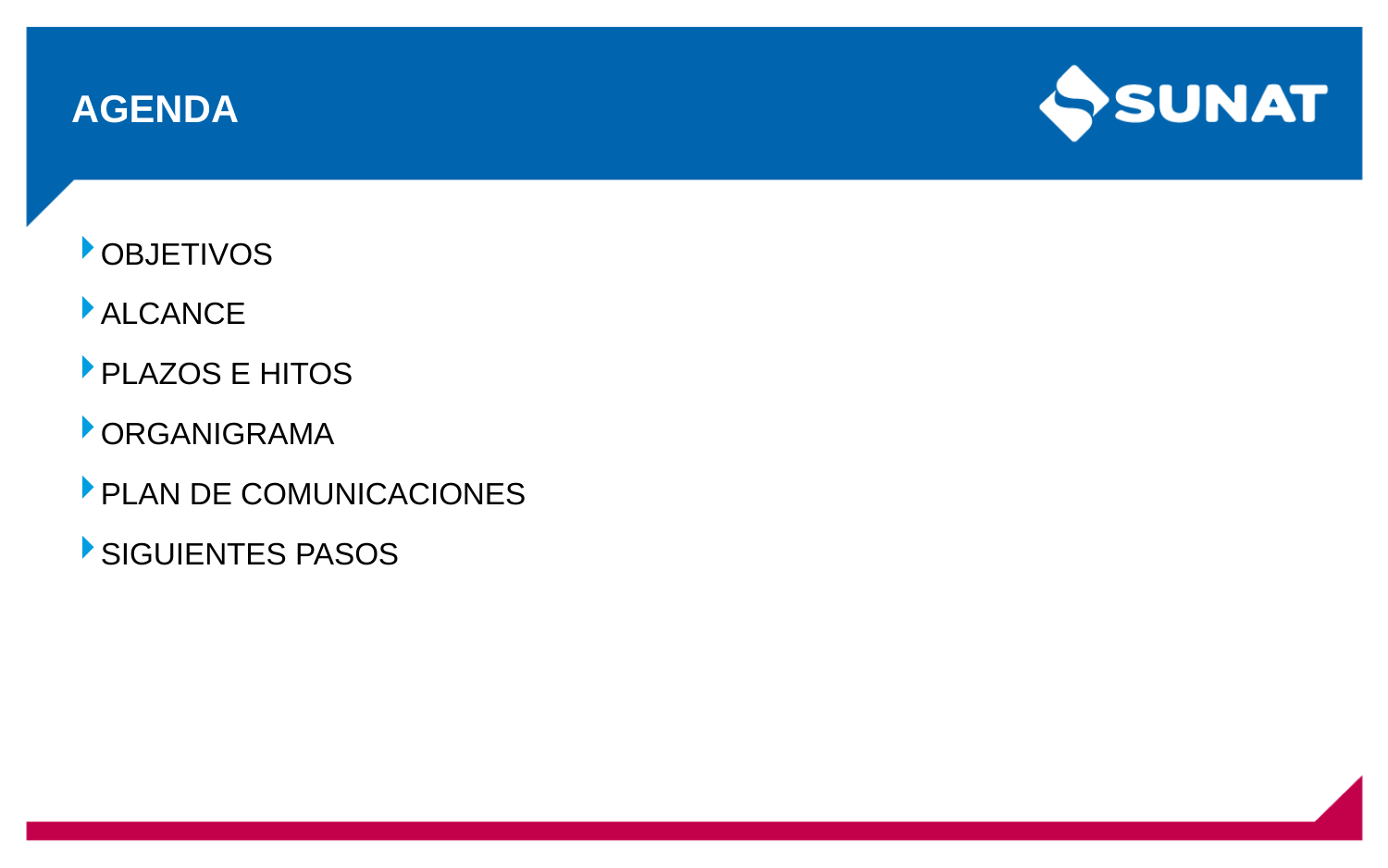

# AGENDA
OBJETIVOS
ALCANCE
PLAZOS E HITOS
ORGANIGRAMA
PLAN DE COMUNICACIONES
SIGUIENTES PASOS